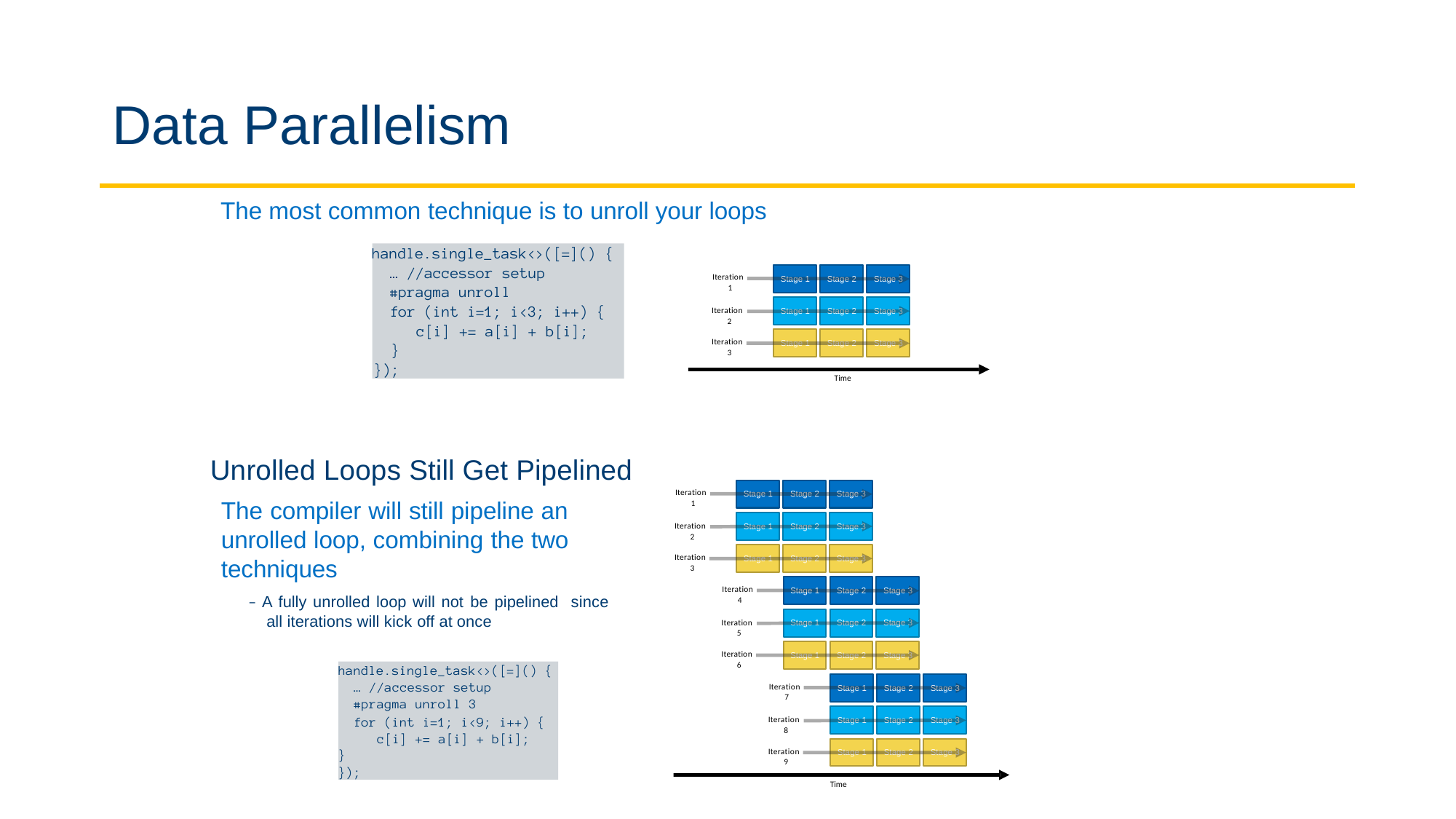

# Data Parallelism
The most common technique is to unroll your loops
handle.single_task<>([=]() {
… //accessor setup
#pragma unroll
for (int i=1; i<3; i++) {  c[i] += a[i] + b[i];
}
});

Iteration  1
Stage 1
Stage 2
Stage 3

Iteration  2
Stage 1
Stage 2
Stage 3

Iteration  3
Stage 1
Stage 2
Stage 3

Time
Unrolled Loops Still Get Pipelined

Iteration  1
Stage 1
Stage 2
Stage 3

The compiler will still pipeline an  unrolled loop, combining the two  techniques
– A fully unrolled loop will not be pipelined  since all iterations will kick off at once

Iteration  2
Stage 1
Stage 2
Stage 3

Iteration  3
Stage 1
Stage 2
Stage 3

Iteration  4
Stage 1
Stage 2
Stage 3

Iteration  5
Stage 1
Stage 2
Stage 3

Iteration  6
Stage 1
Stage 2
Stage 3

handle.single_task<>([=]() {
… //accessor setup
#pragma unroll 3
for (int i=1; i<9; i++) {  c[i] += a[i] + b[i];
}
});

Iteration  7
Stage 1
Stage 2
Stage 3

Iteration  8
Stage 1
Stage 2
Stage 3

Iteration  9
Stage 1
Stage 2
Stage 3

Time